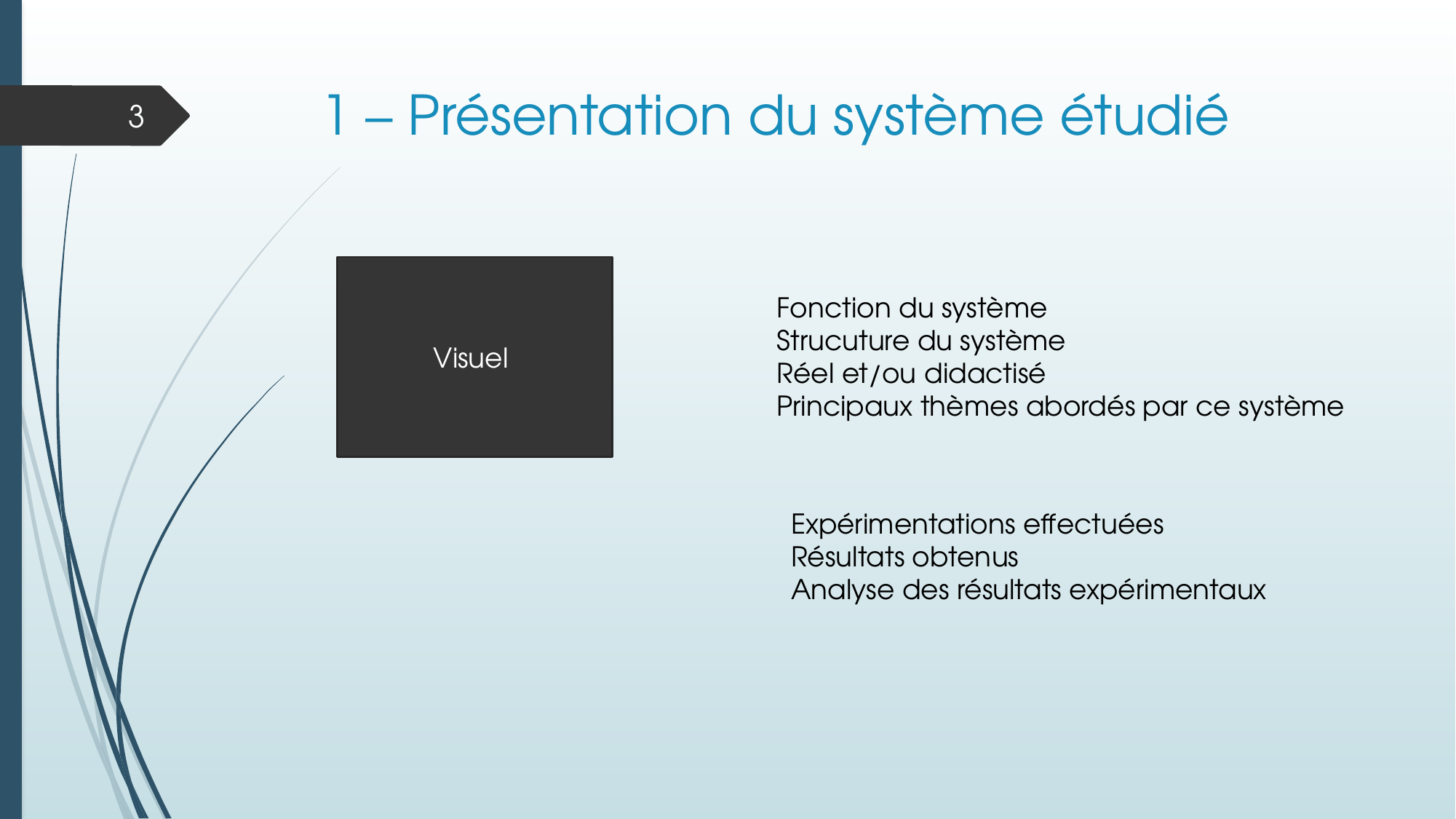

# 1 – Présentation du système étudié
3
Visuel
Fonction du système
Strucuture du système
Réel et/ou didactisé
Principaux thèmes abordés par ce système
Expérimentations effectuées
Résultats obtenus
Analyse des résultats expérimentaux